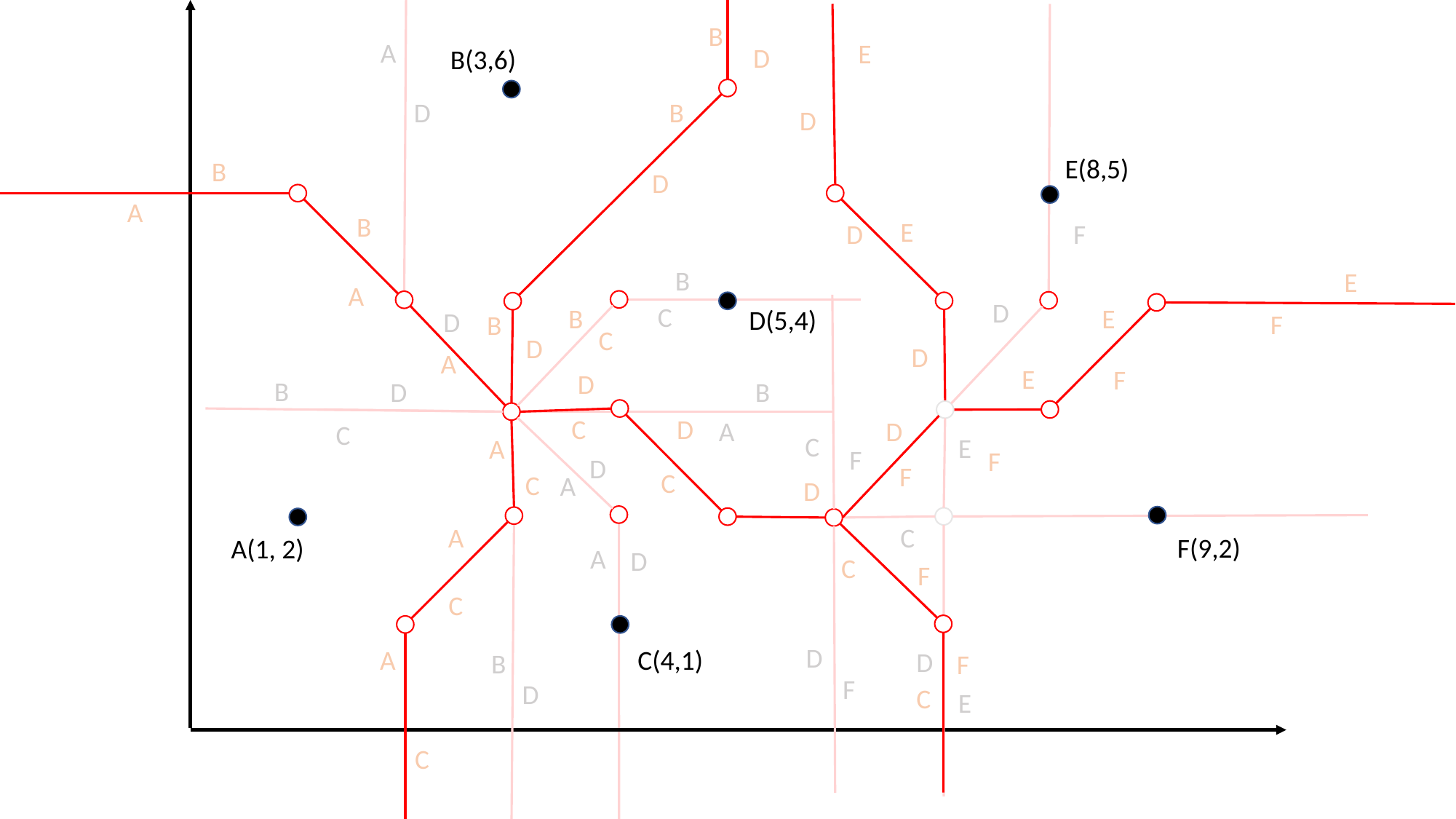

B
A
E
D
B(3,6)

D
B
D
E(8,5)
B
D

A
B
E
D
F
B
E
A
D

C
B
E
D(5,4)
D
F
B
C
D
D
A
E
F
D
B
D
B

D
C
D
A
C
C
E
A
F
F
D
F
C
C
A
D

A
C
F(9,2)
A(1, 2)
A
D
C
F
C

D
C(4,1)
A
D
B
F
F
D
C
E
C